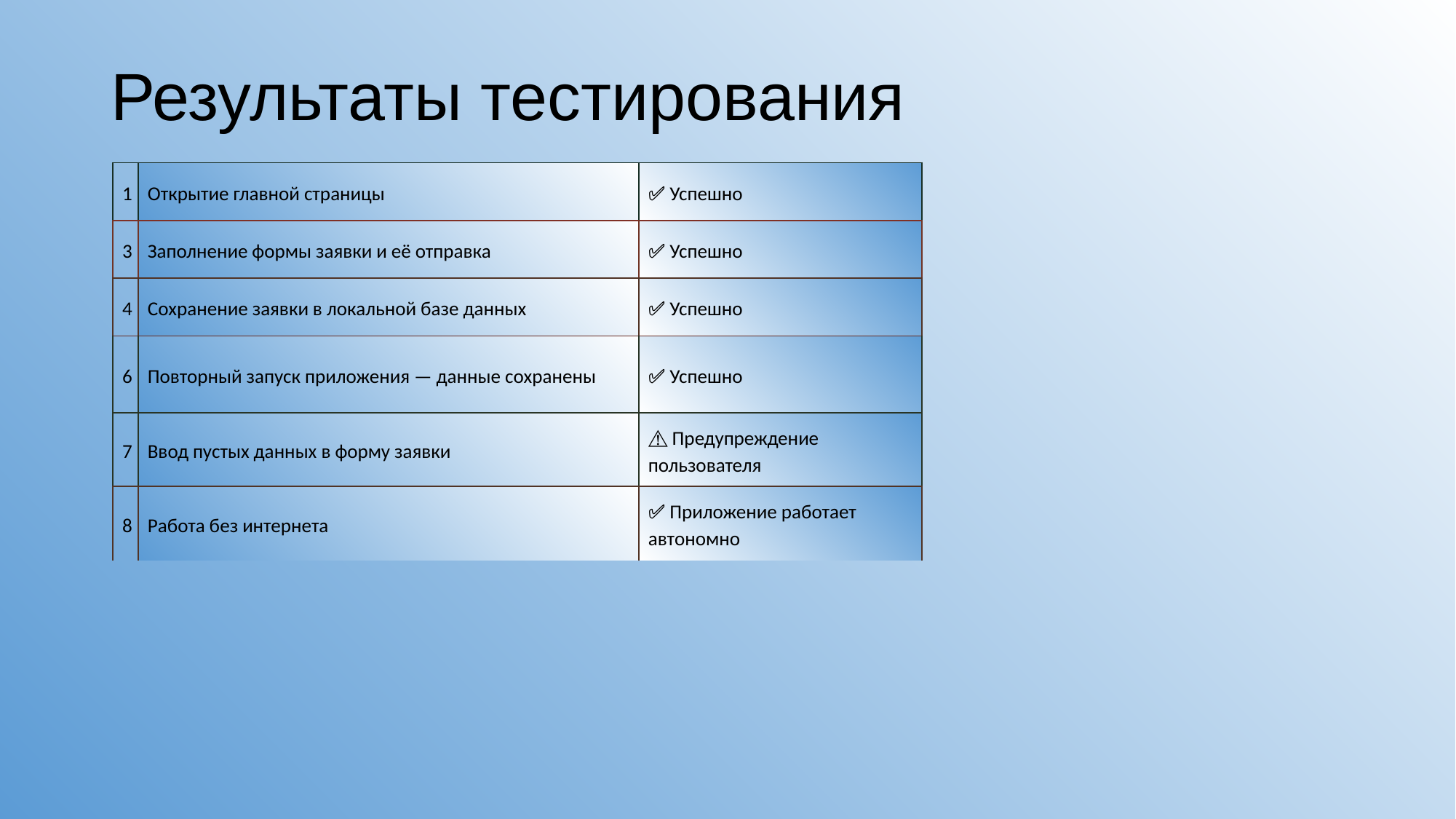

# Результаты тестирования
| 1 | Открытие главной страницы | ✅ Успешно |
| --- | --- | --- |
| 3 | Заполнение формы заявки и её отправка | ✅ Успешно |
| 4 | Сохранение заявки в локальной базе данных | ✅ Успешно |
| 6 | Повторный запуск приложения — данные сохранены | ✅ Успешно |
| 7 | Ввод пустых данных в форму заявки | ⚠️ Предупреждение пользователя |
| 8 | Работа без интернета | ✅ Приложение работает автономно |